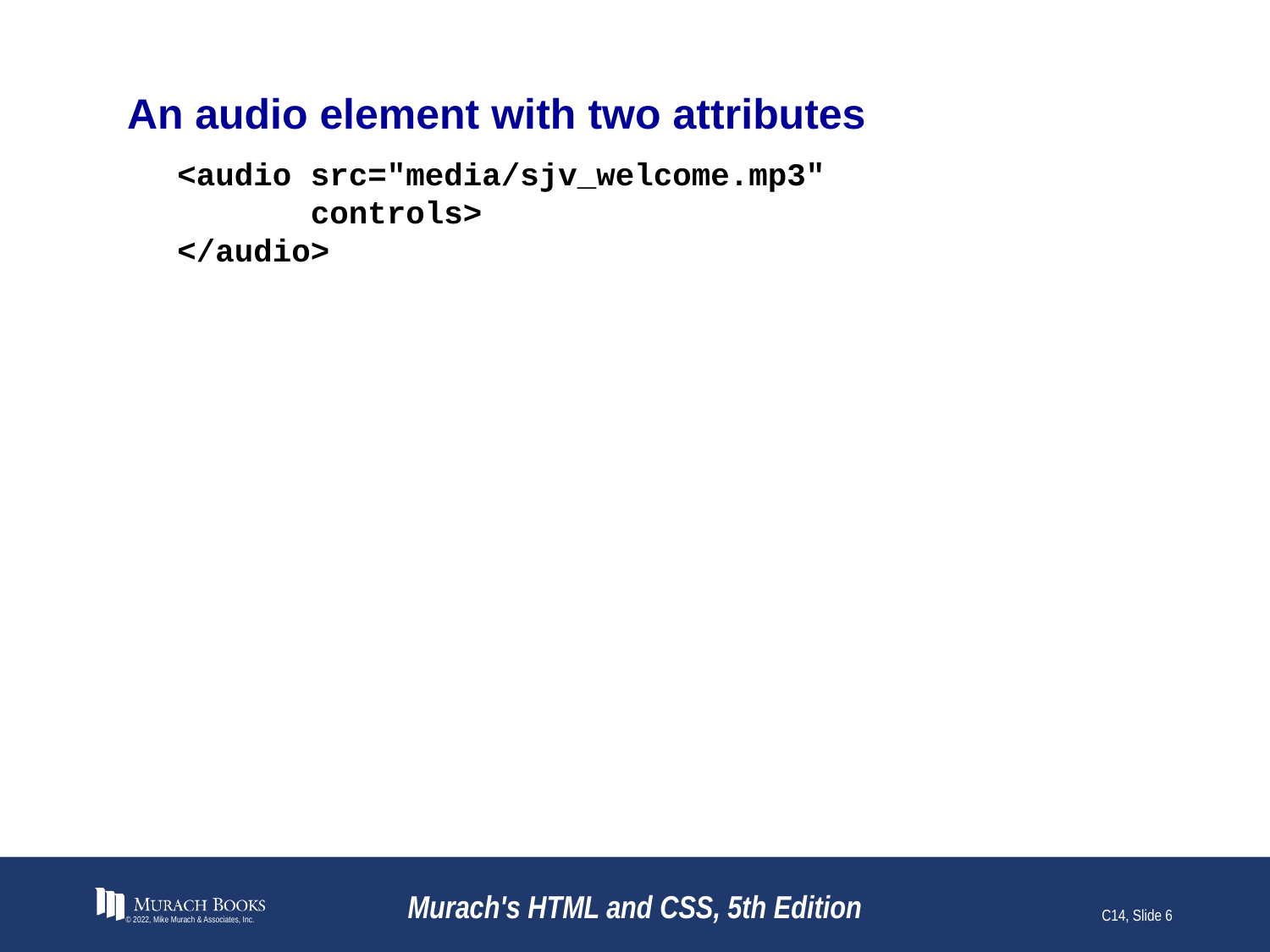

# An audio element with two attributes
<audio src="media/sjv_welcome.mp3"
       controls>
</audio>

© 2022, Mike Murach & Associates, Inc.
Murach's HTML and CSS, 5th Edition

C14, Slide 6